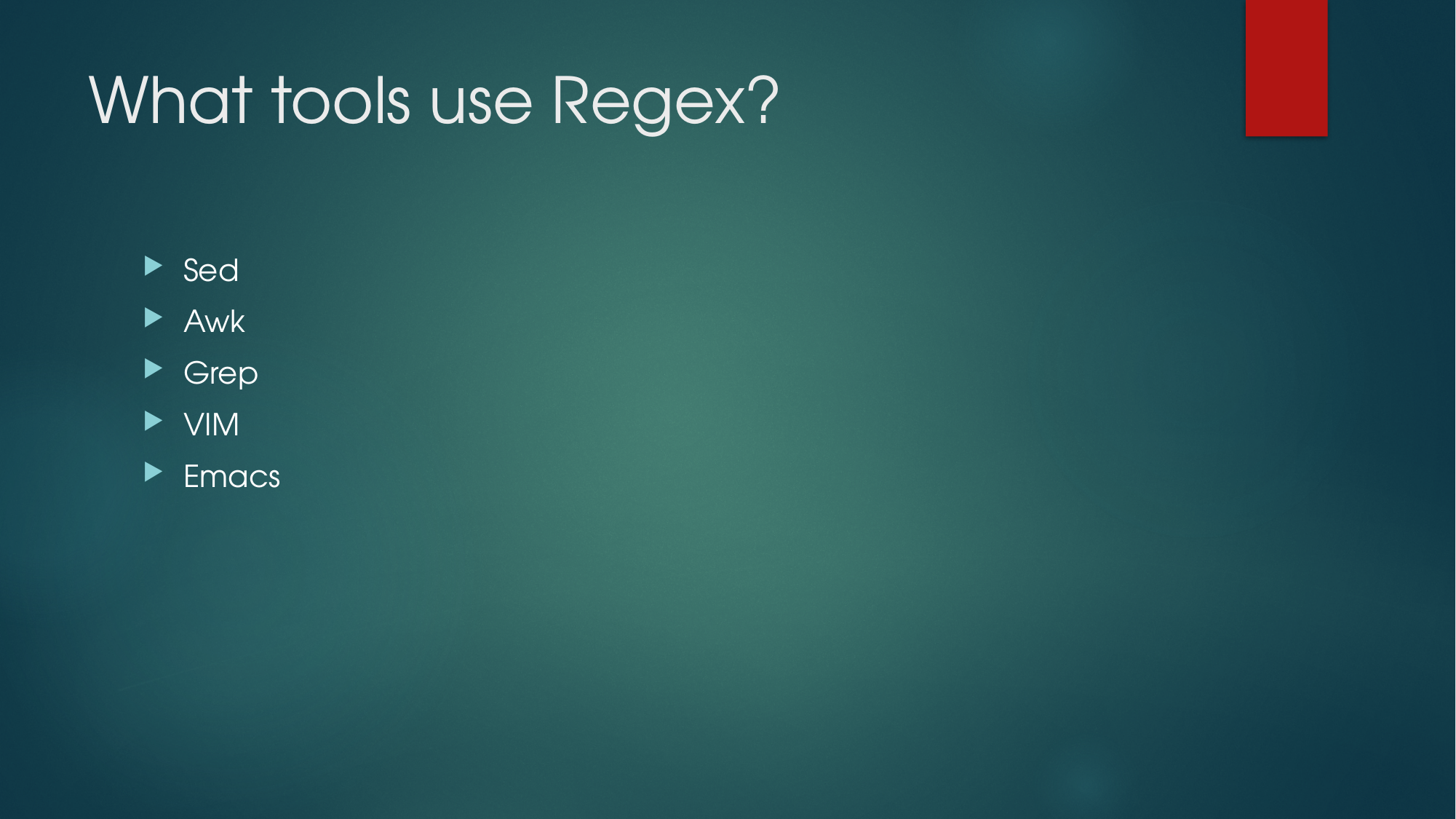

# What tools use Regex?
Sed
Awk
Grep
VIM
Emacs